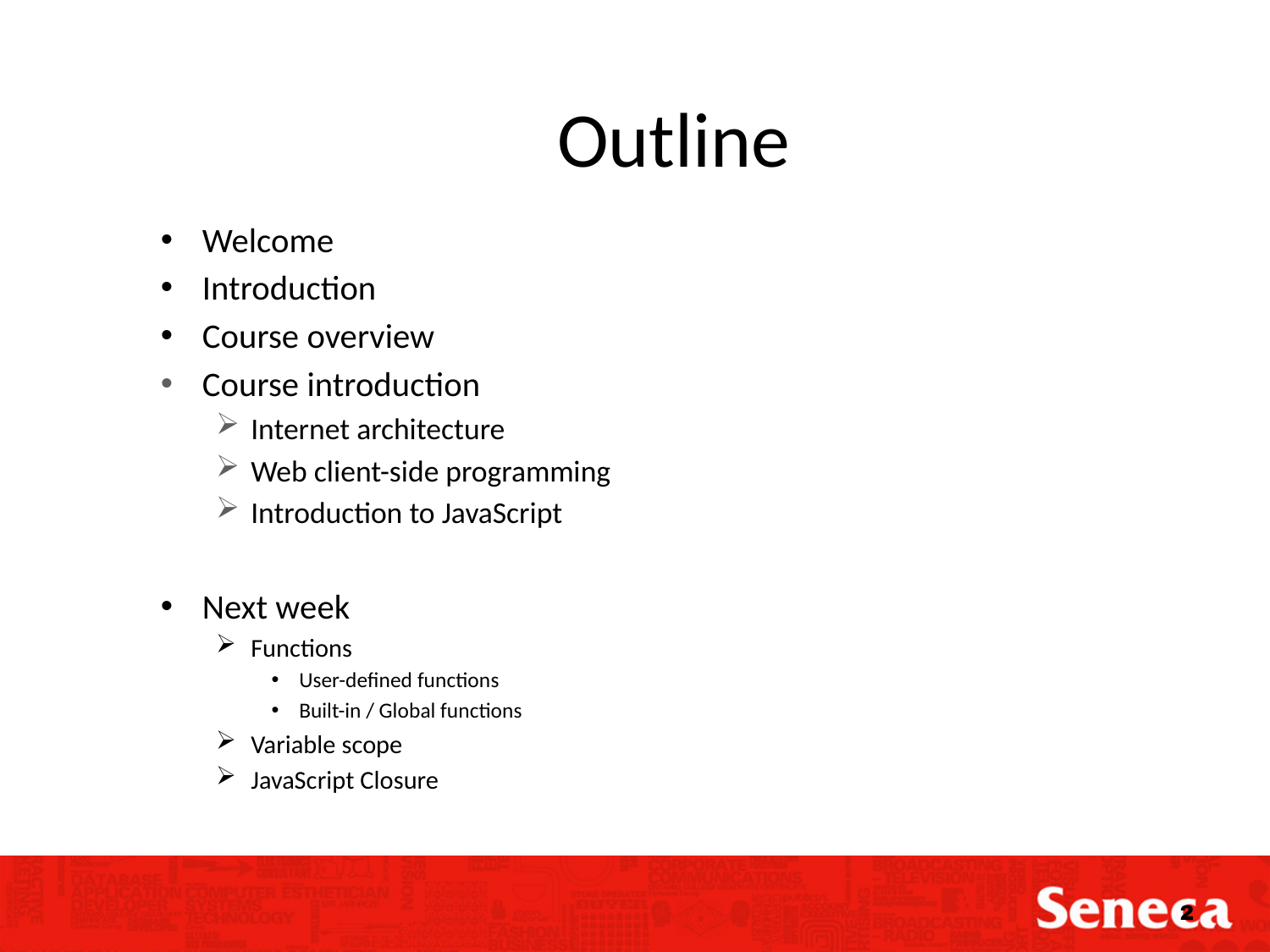

Outline
Welcome
Introduction
Course overview
Course introduction
Internet architecture
Web client-side programming
Introduction to JavaScript

Next week
Functions
User-defined functions
Built-in / Global functions
Variable scope
JavaScript Closure
2